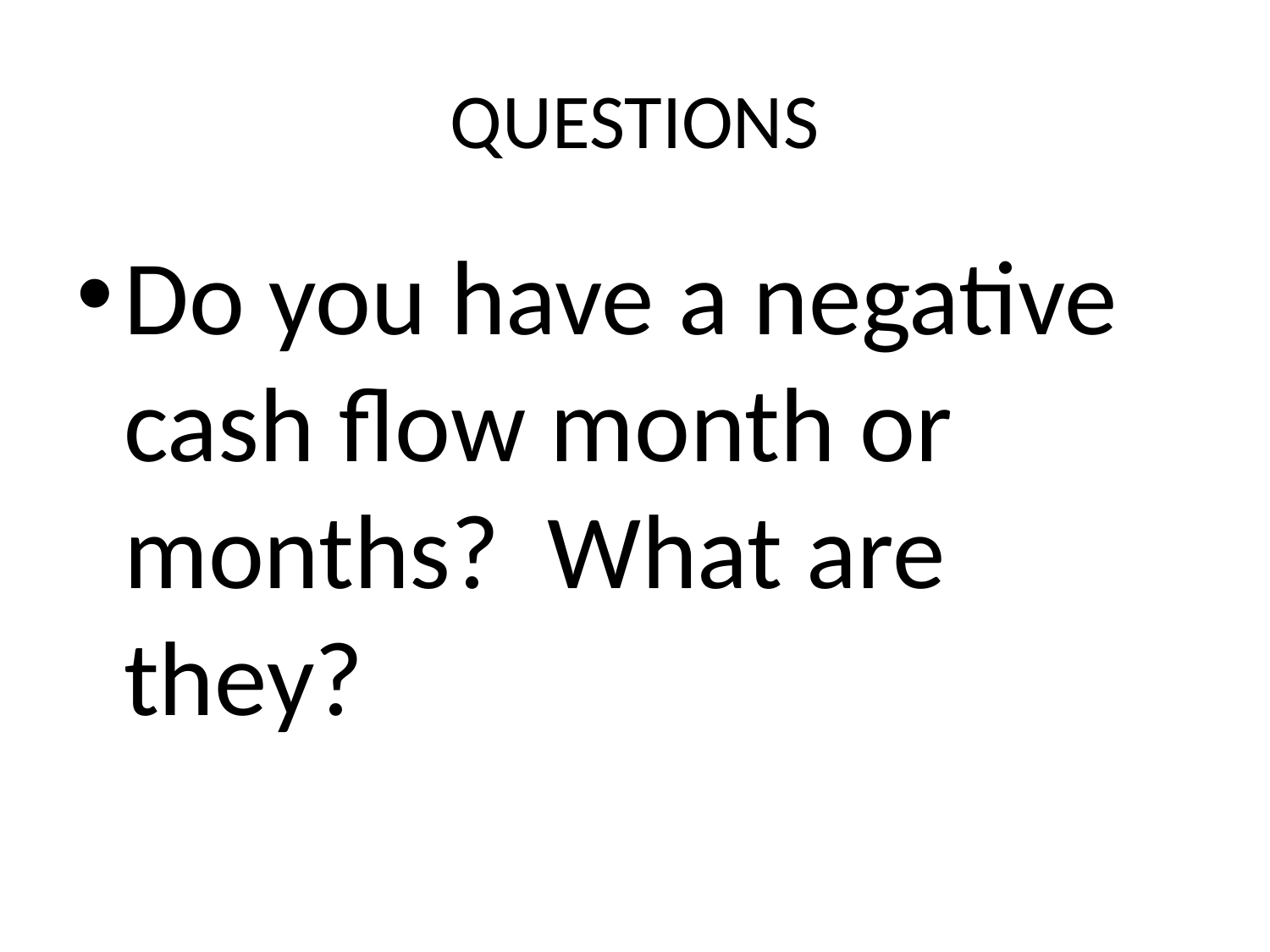

# QUESTIONS
Do you have a negative cash flow month or months?  What are they?